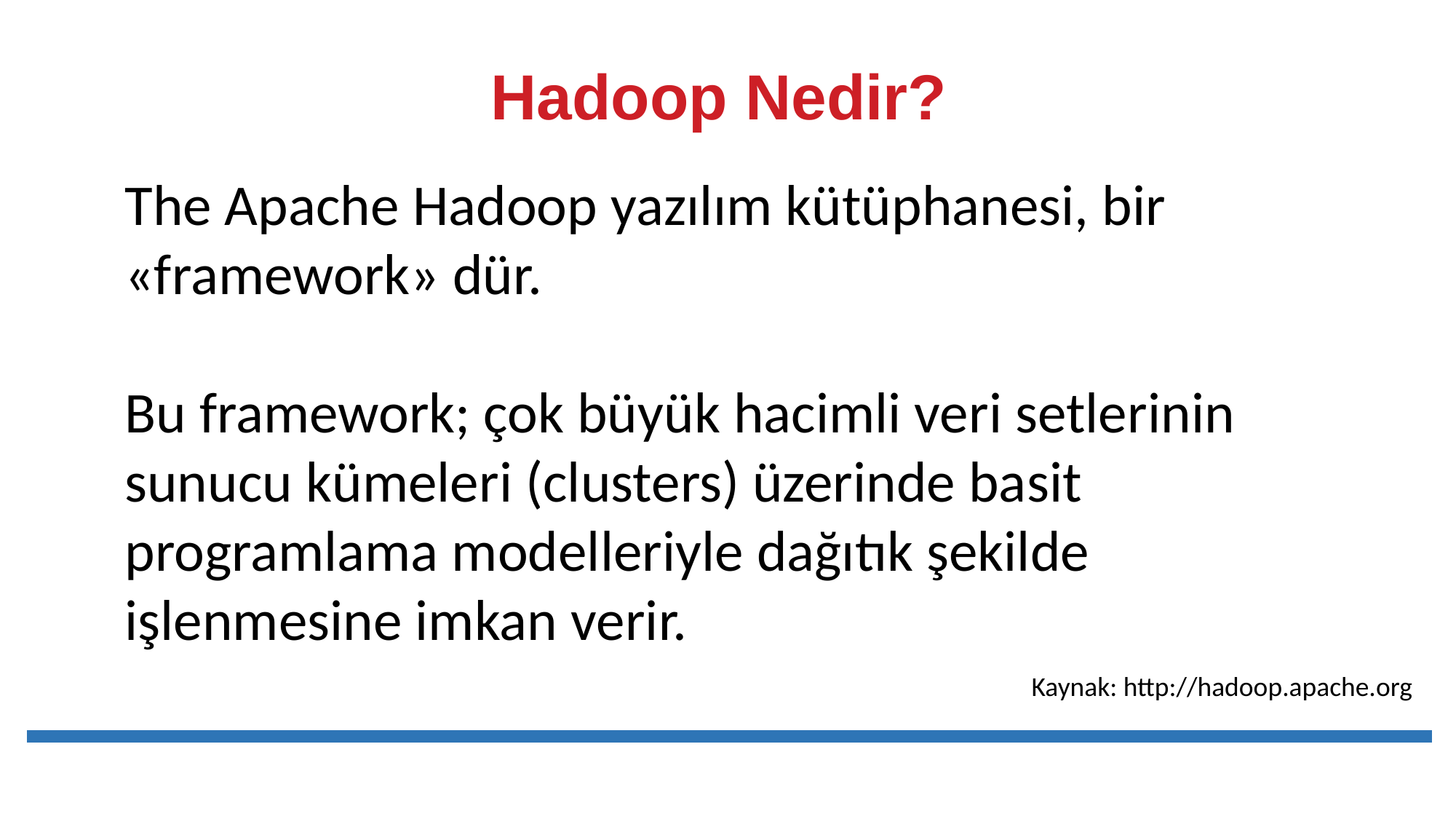

# Hadoop Nedir?
The Apache Hadoop yazılım kütüphanesi, bir «framework» dür.

Bu framework; çok büyük hacimli veri setlerinin sunucu kümeleri (clusters) üzerinde basit programlama modelleriyle dağıtık şekilde işlenmesine imkan verir.
Kaynak: http://hadoop.apache.org